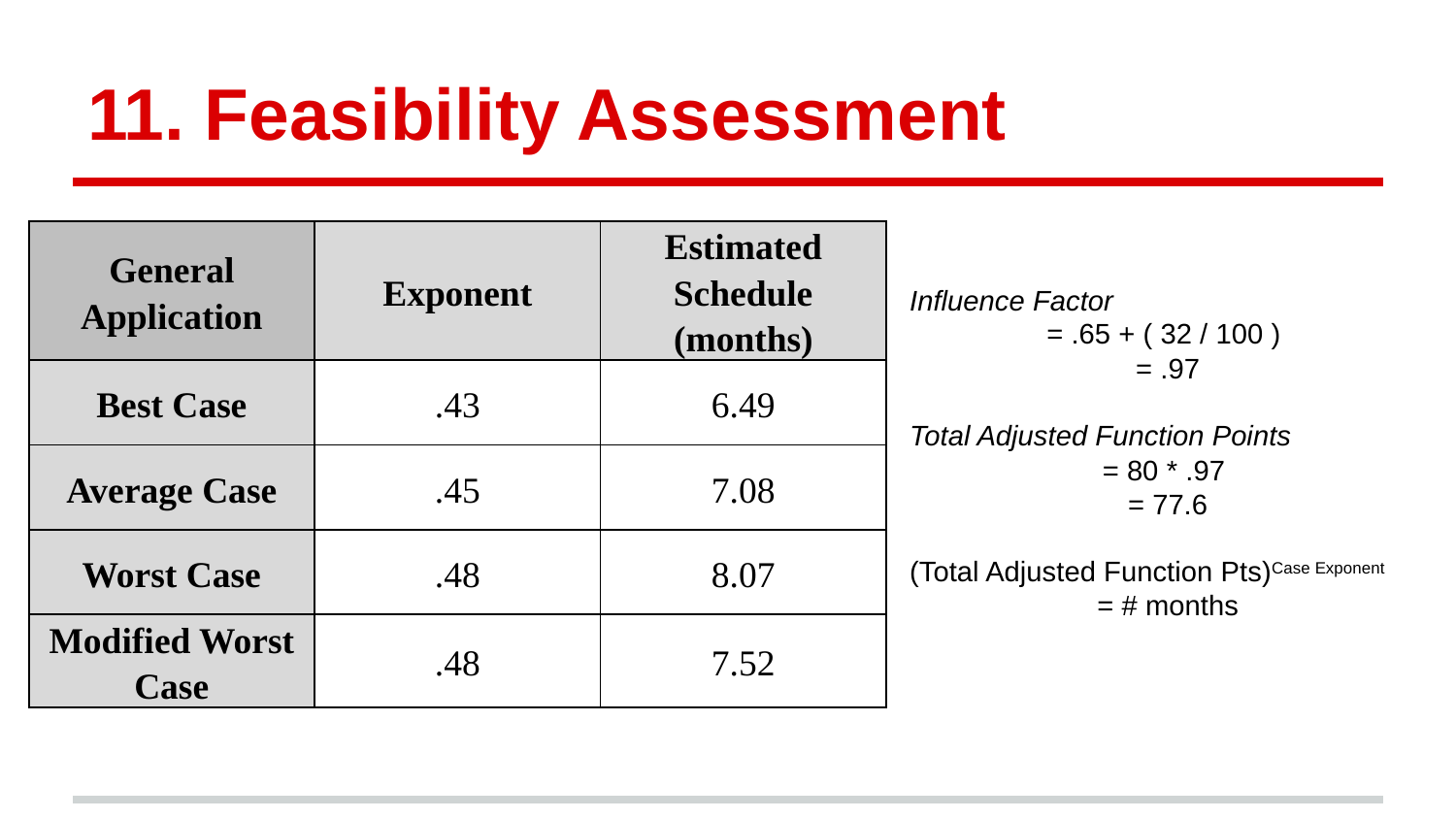

# 11. Feasibility Assessment
| General Application | Exponent | Estimated Schedule (months) |
| --- | --- | --- |
| Best Case | .43 | 6.49 |
| Average Case | .45 | 7.08 |
| Worst Case | .48 | 8.07 |
| Modified Worst Case | .48 | 7.52 |
Influence Factor
= .65 + ( 32 / 100 )
= .97

Total Adjusted Function Points
= 80 * .97
= 77.6

(Total Adjusted Function Pts)Case Exponent
= # months